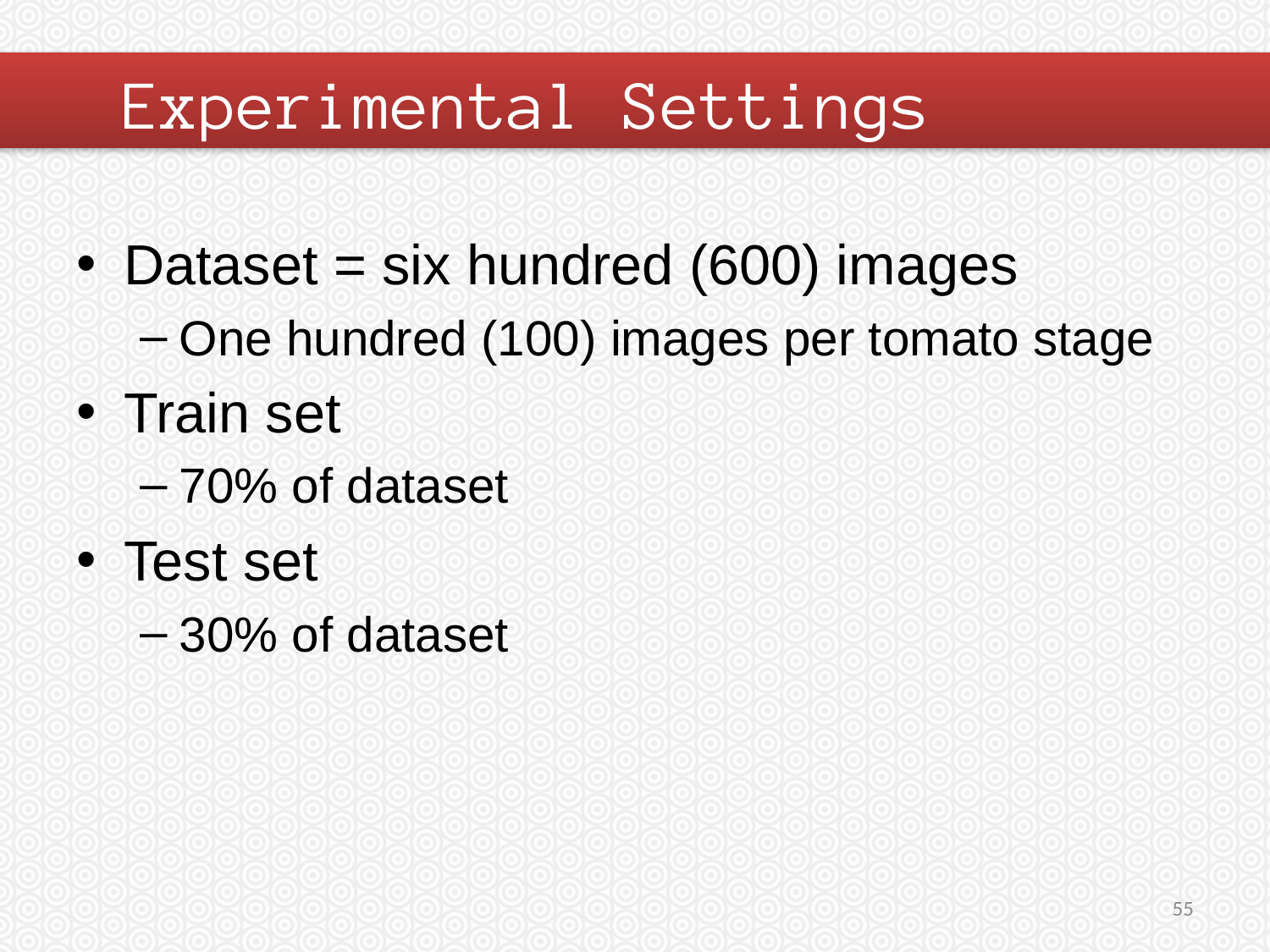

#
	Experimental Settings
Dataset = six hundred (600) images
One hundred (100) images per tomato stage
Train set
70% of dataset
Test set
30% of dataset

55